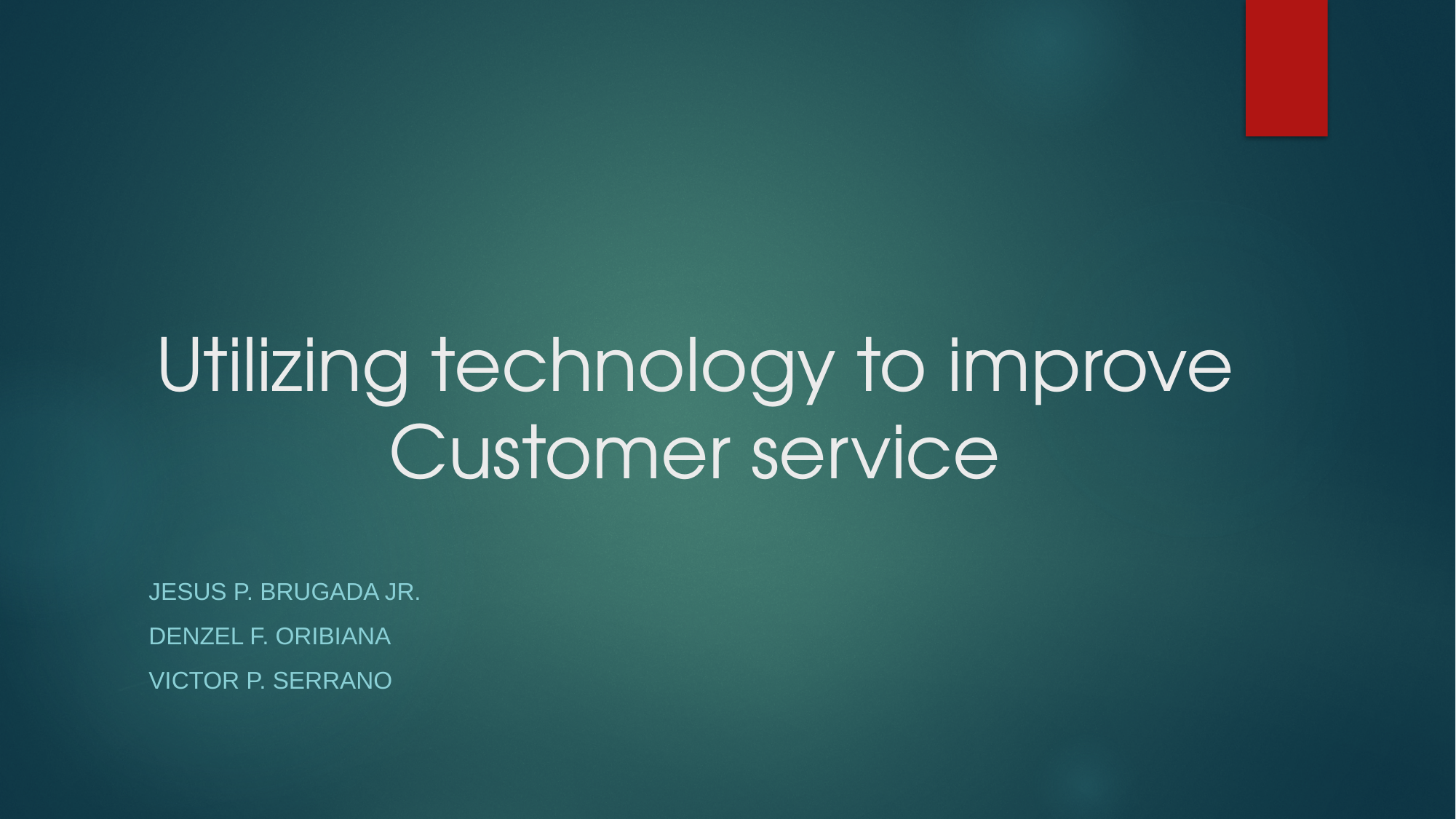

# Utilizing technology to improve Customer service
JESUS P. BRUGADA JR.
DENZEL F. ORIBIANA
VICTOR P. SERRANO